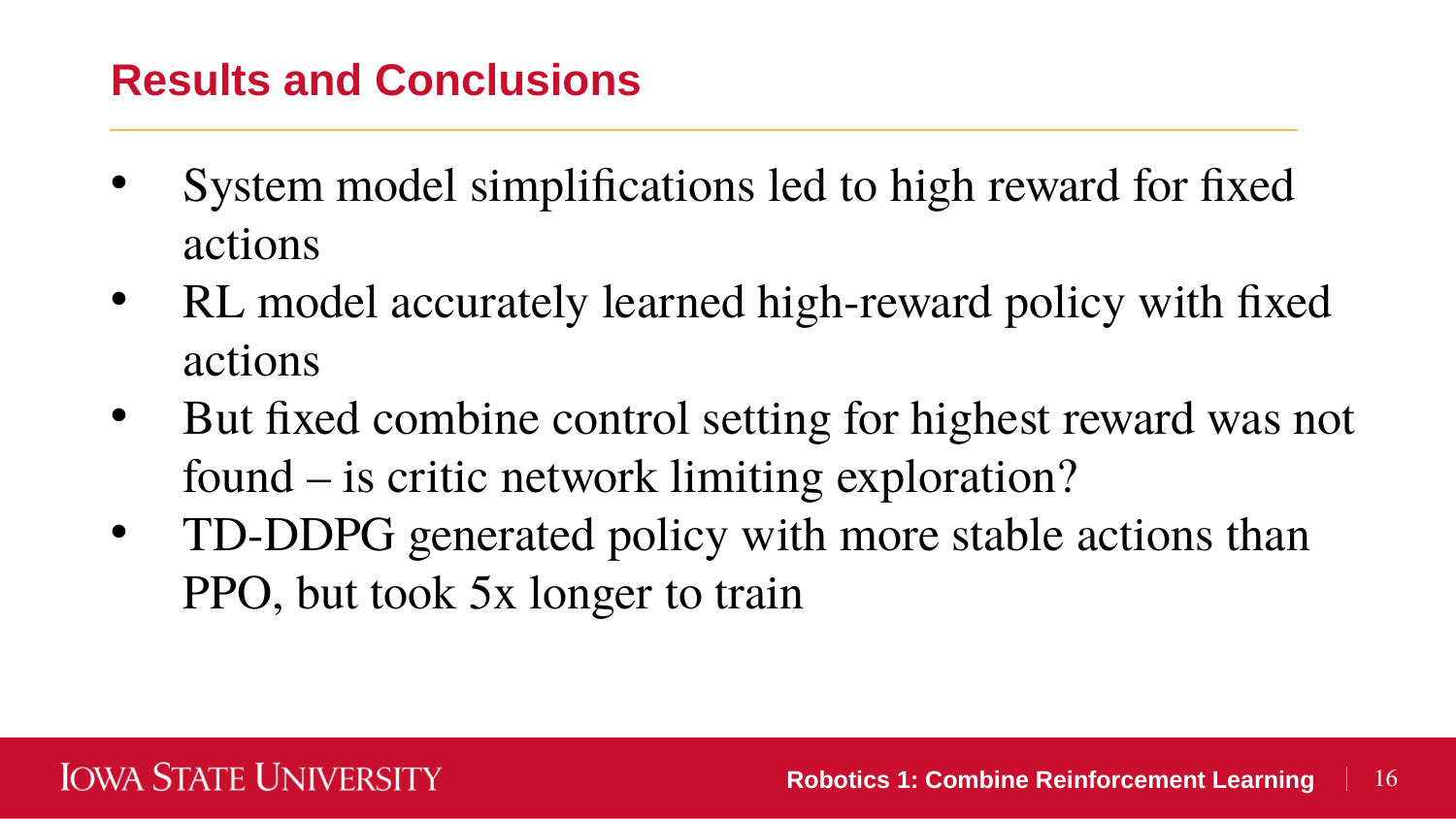

Results and Conclusions
System model simplifications led to high reward for fixed actions
RL model accurately learned high-reward policy with fixed actions
But fixed combine control setting for highest reward was not found – is critic network limiting exploration?
TD-DDPG generated policy with more stable actions than PPO, but took 5x longer to train